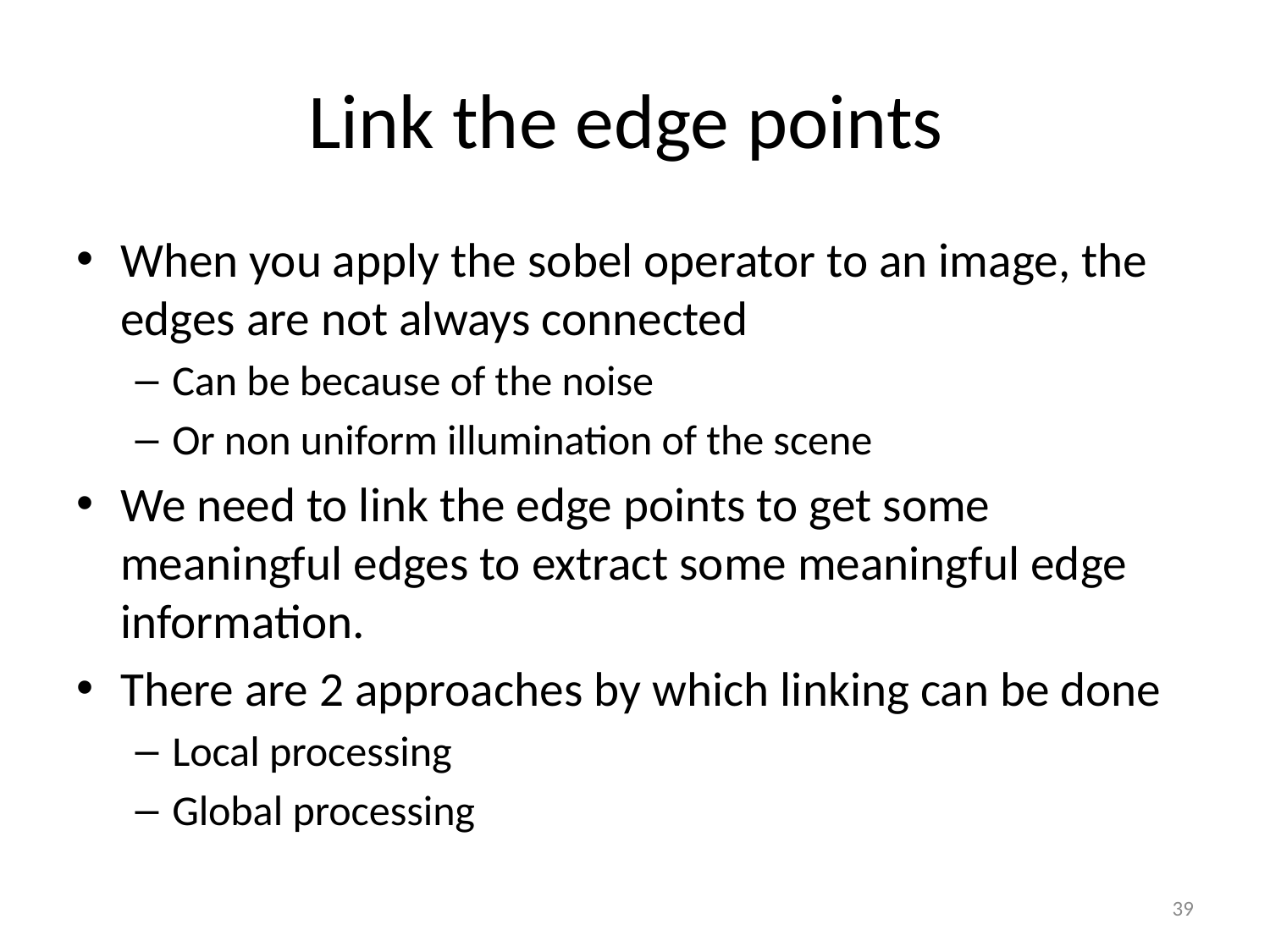

# Link the edge points
When you apply the sobel operator to an image, the edges are not always connected
Can be because of the noise
Or non uniform illumination of the scene
We need to link the edge points to get some meaningful edges to extract some meaningful edge information.
There are 2 approaches by which linking can be done
Local processing
Global processing

39